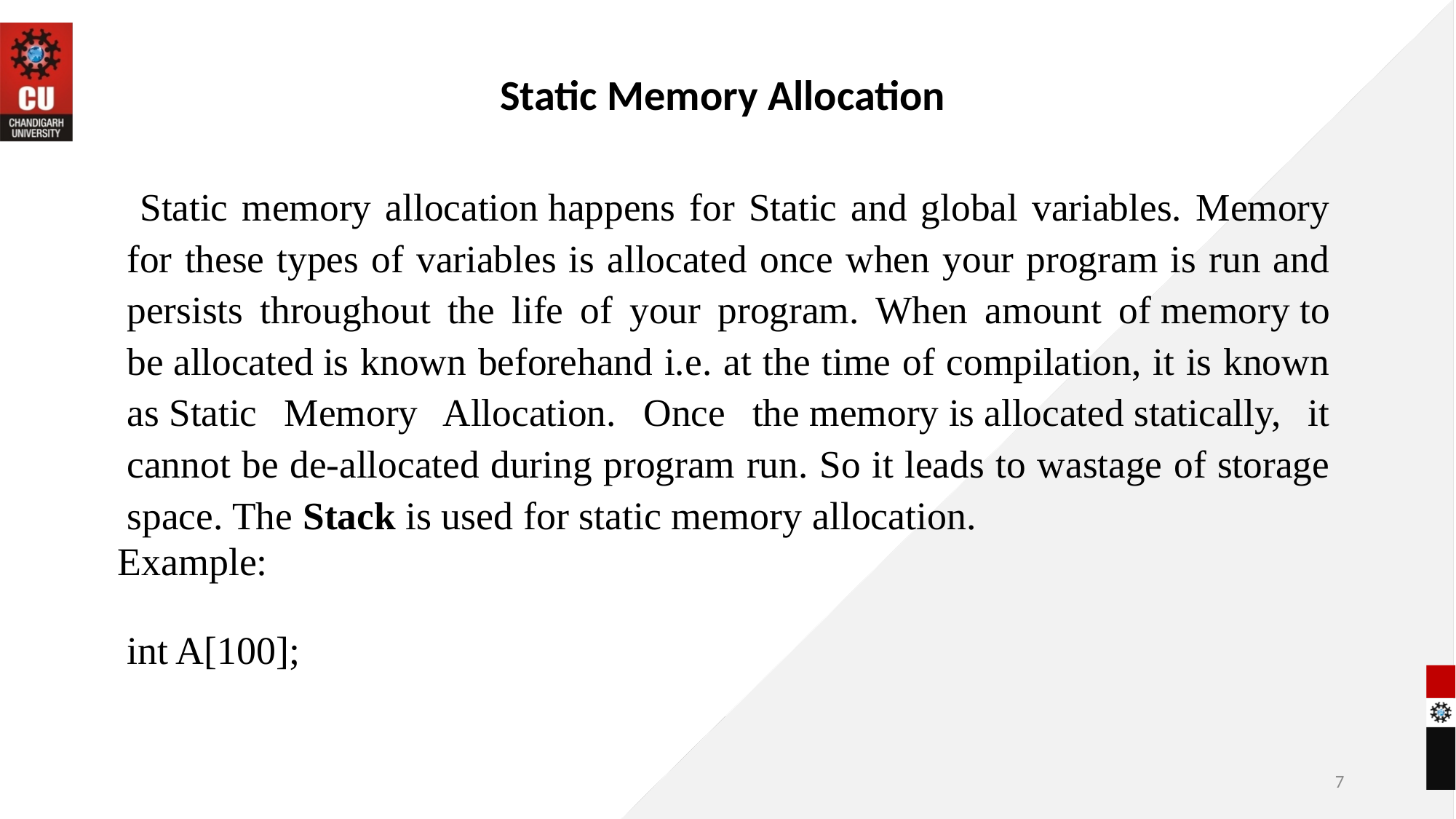

# Static Memory Allocation

   Static memory allocation happens for Static and global variables. Memory for these types of variables is allocated once when your program is run and persists throughout the life of your program. When amount of memory to be allocated is known beforehand i.e. at the time of compilation, it is known as Static Memory Allocation. Once the memory is allocated statically, it cannot be de-allocated during program run. So it leads to wastage of storage space. The Stack is used for static memory allocation.
  Example:
int A[100];

7